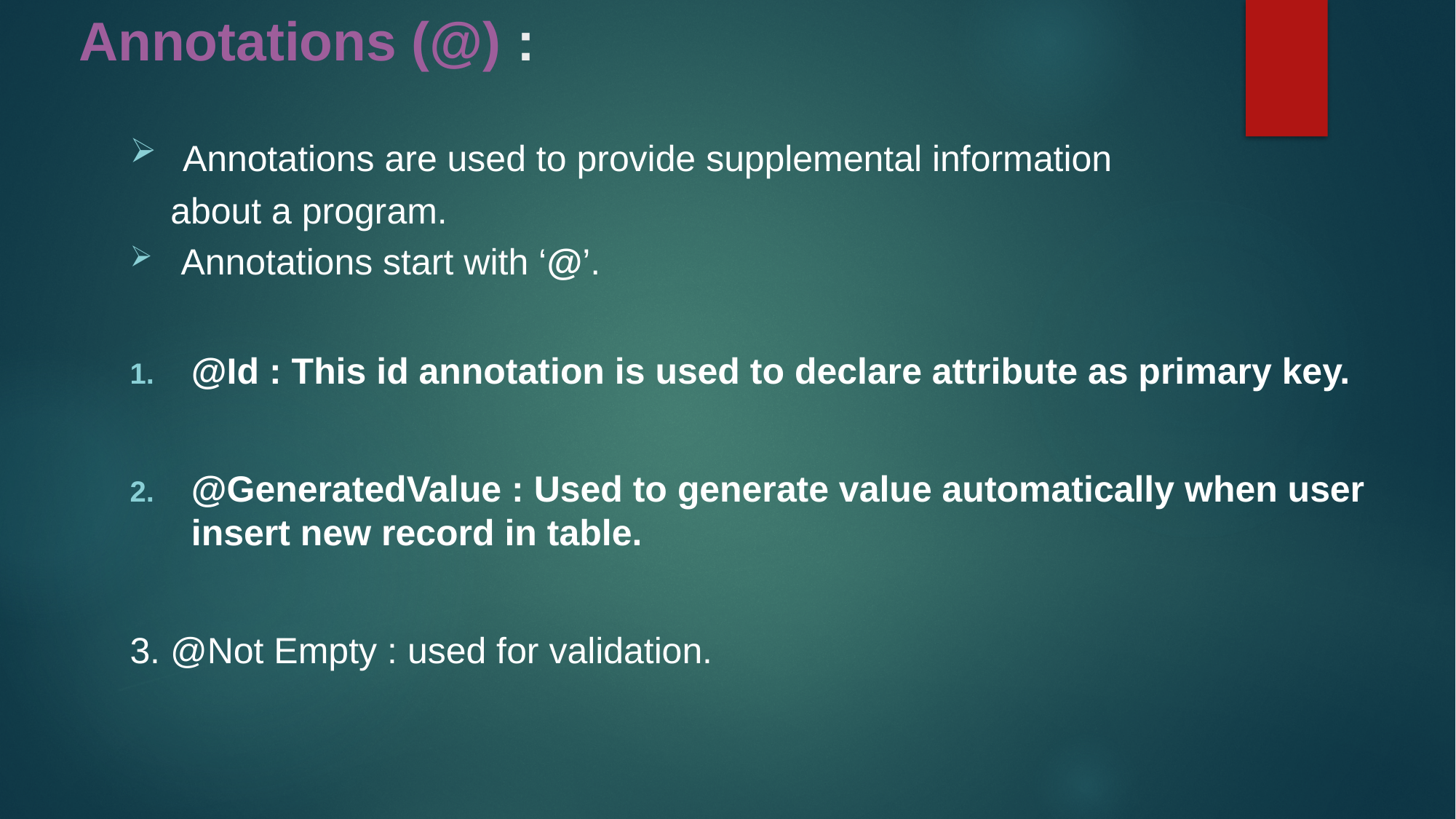

# Annotations (@) :
 Annotations are used to provide supplemental information
    about a program.
 Annotations start with ‘@’.

@Id : This id annotation is used to declare attribute as primary key.

@GeneratedValue : Used to generate value automatically when user insert new record in table.

3. @Not Empty : used for validation.